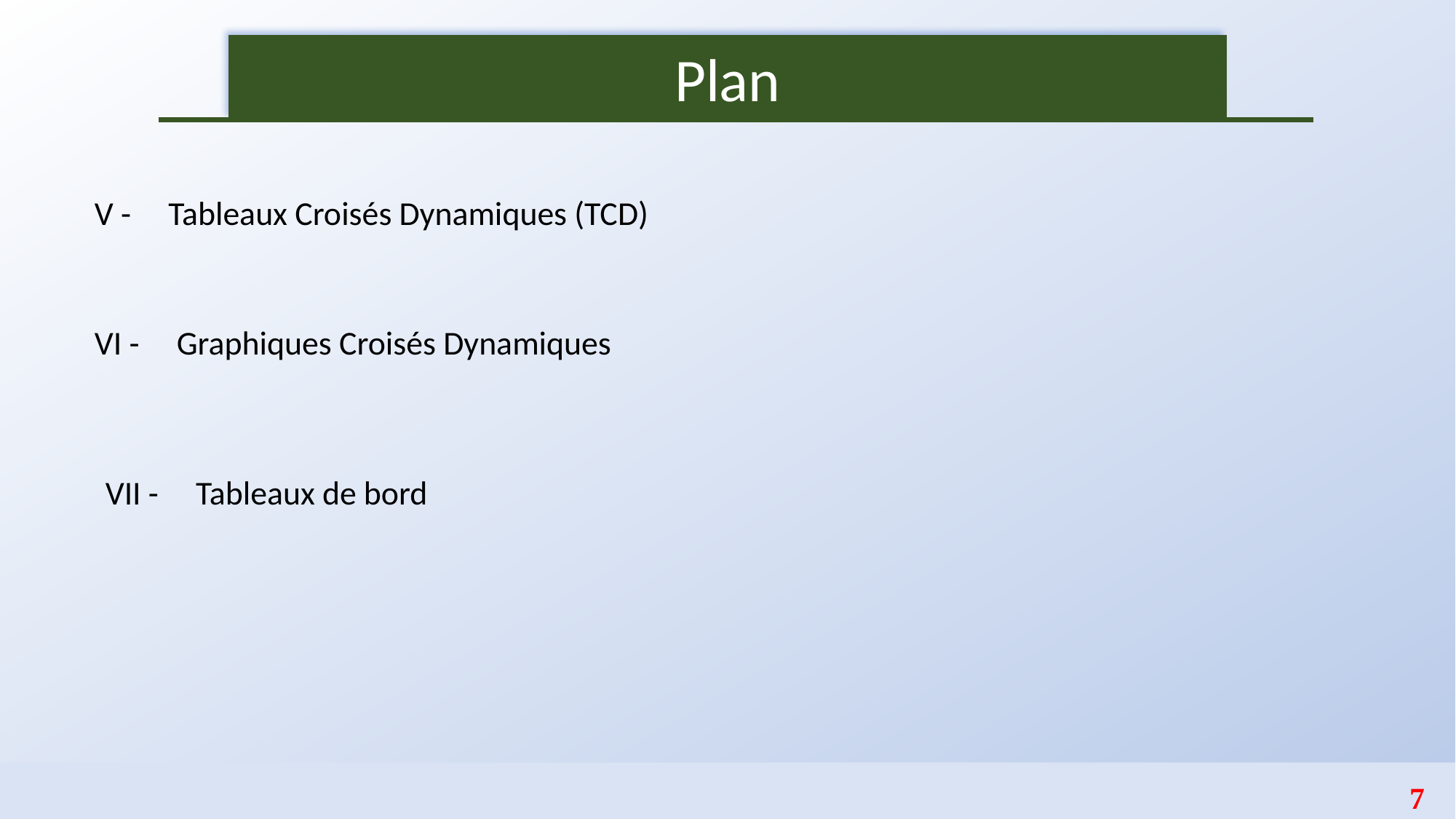

Plan

V -     Tableaux Croisés Dynamiques (TCD)
VI -     Graphiques Croisés Dynamiques
VII -     Tableaux de bord

7